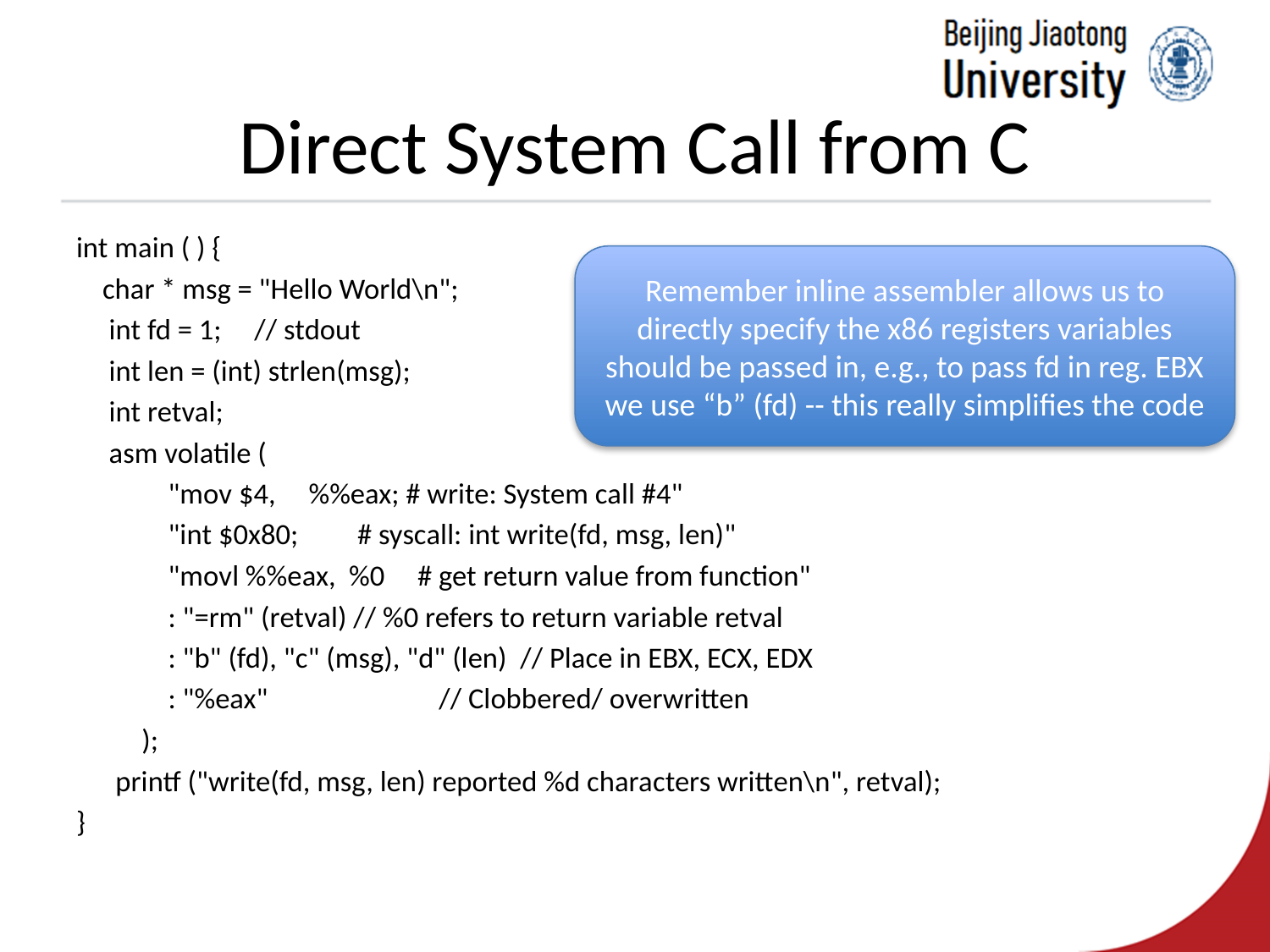

# Direct System Call from C
int main ( ) {
    char * msg = "Hello World\n";
     int fd = 1;     // stdout
     int len = (int) strlen(msg);
     int retval;
     asm volatile (
              "mov $4,     %%eax; # write: System call #4"
              "int $0x80;         # syscall: int write(fd, msg, len)"
              "movl %%eax,  %0     # get return value from function"
              : "=rm" (retval) // %0 refers to return variable retval
              : "b" (fd), "c" (msg), "d" (len)  // Place in EBX, ECX, EDX
              : "%eax"                          // Clobbered/ overwritten
          );
      printf ("write(fd, msg, len) reported %d characters written\n", retval);
}
Remember inline assembler allows us to directly specify the x86 registers variables should be passed in, e.g., to pass fd in reg. EBX we use “b” (fd) -- this really simplifies the code